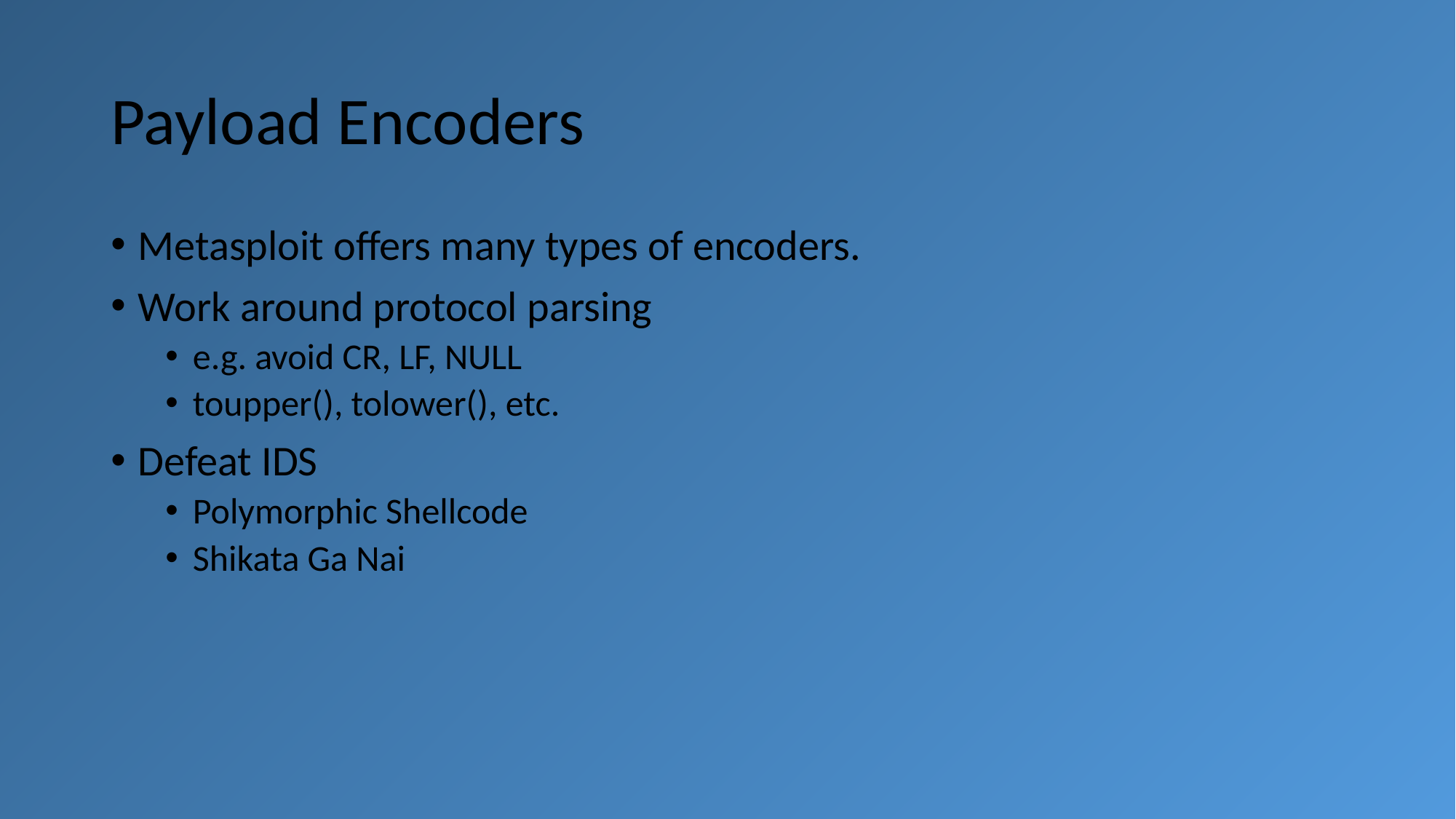

# Payload Encoders
Metasploit offers many types of encoders.
Work around protocol parsing
e.g. avoid CR, LF, NULL
toupper(), tolower(), etc.
Defeat IDS
Polymorphic Shellcode
Shikata Ga Nai